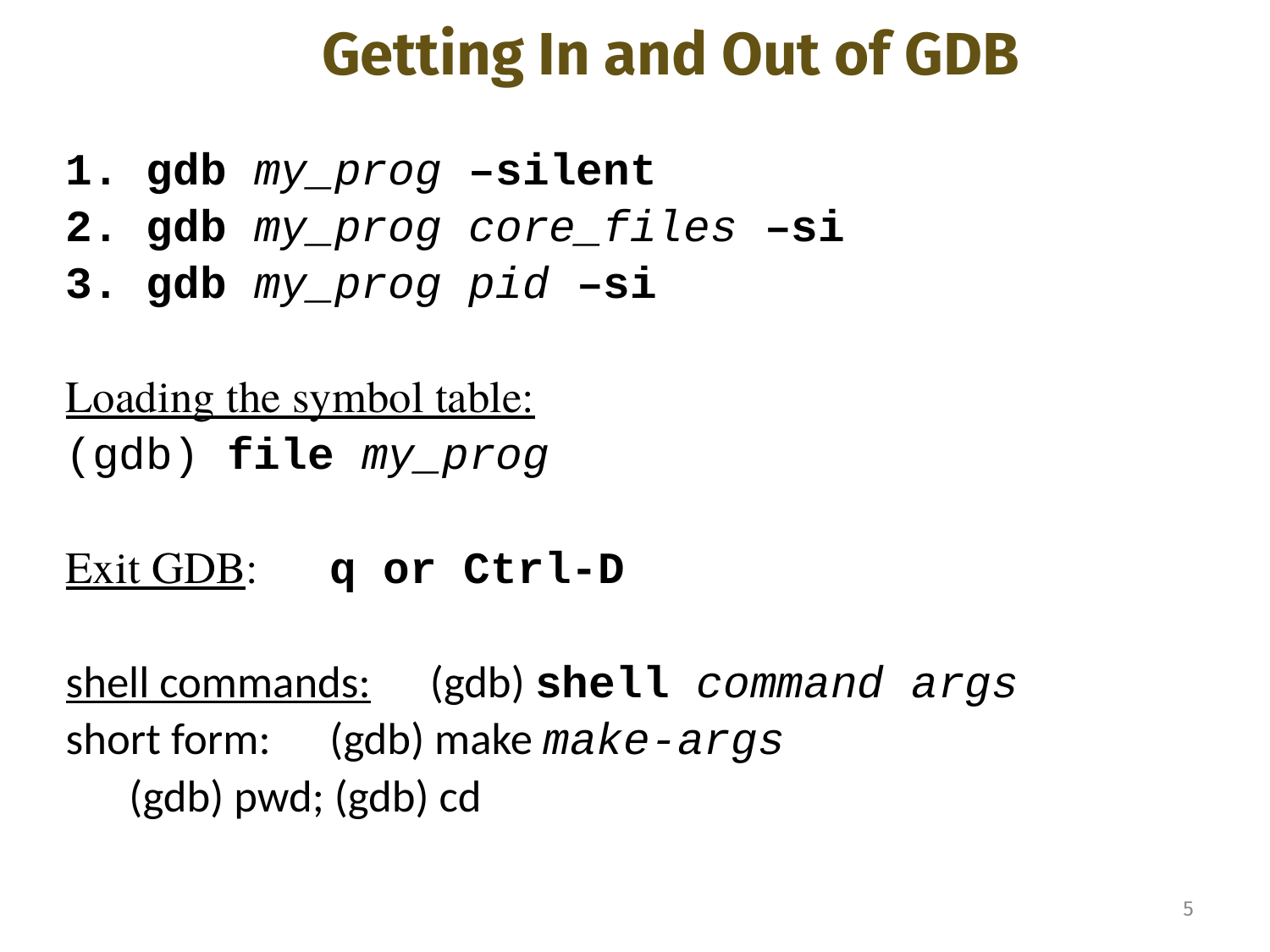

# Getting In and Out of GDB
1. gdb my_prog –silent
2. gdb my_prog core_files –si
3. gdb my_prog pid –si

Loading the symbol table:
(gdb) file my_prog

Exit GDB:	q or Ctrl-D

shell commands:	(gdb) shell command args
short form: 	(gdb) make make-args
				(gdb) pwd; (gdb) cd

5